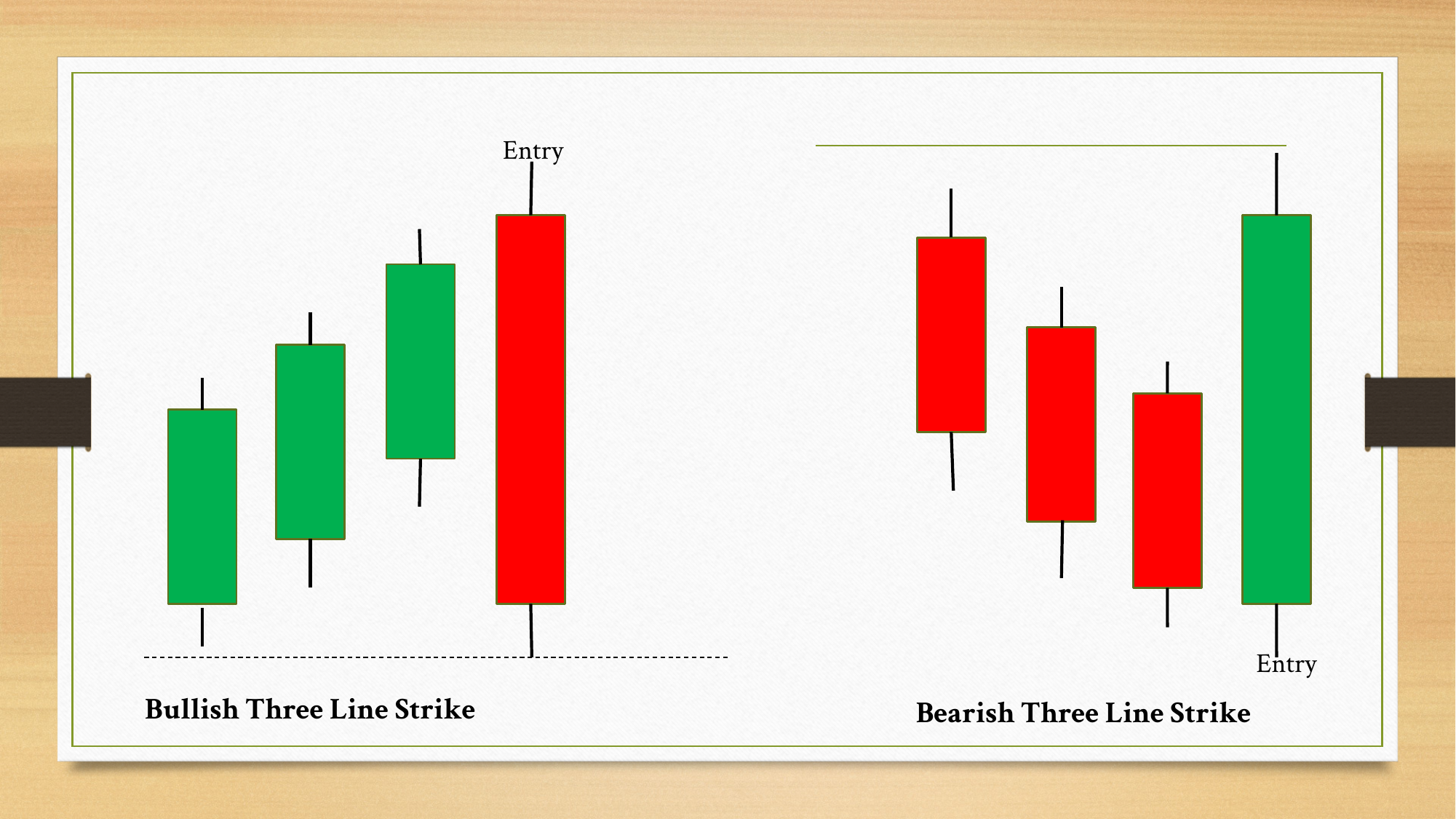

Entry

Entry
Bullish Three Line Strike
Bearish Three Line Strike